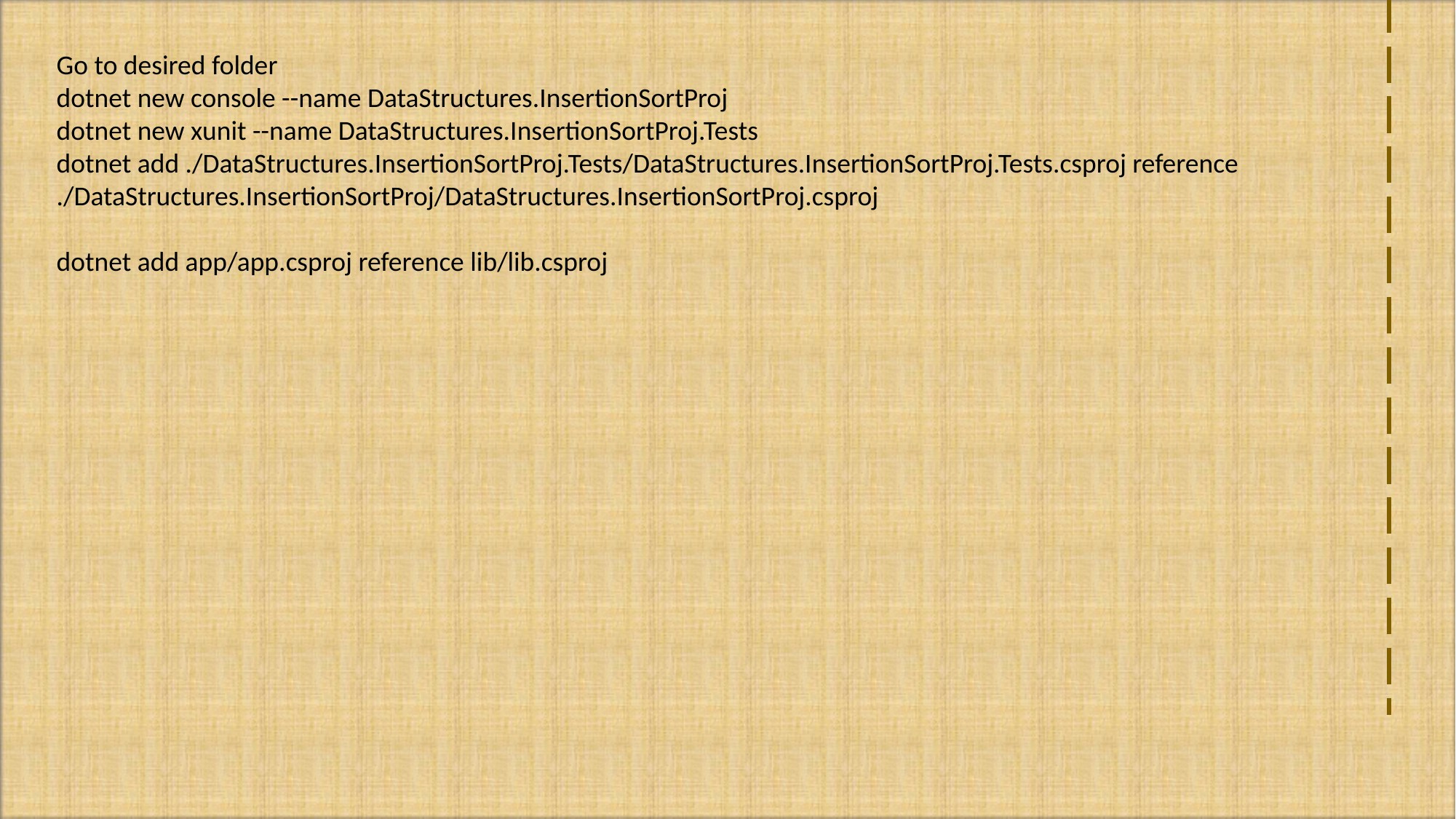

Go to desired folder
dotnet new console --name DataStructures.InsertionSortProj
dotnet new xunit --name DataStructures.InsertionSortProj.Tests
dotnet add ./DataStructures.InsertionSortProj.Tests/DataStructures.InsertionSortProj.Tests.csproj reference ./DataStructures.InsertionSortProj/DataStructures.InsertionSortProj.csproj

dotnet add app/app.csproj reference lib/lib.csproj